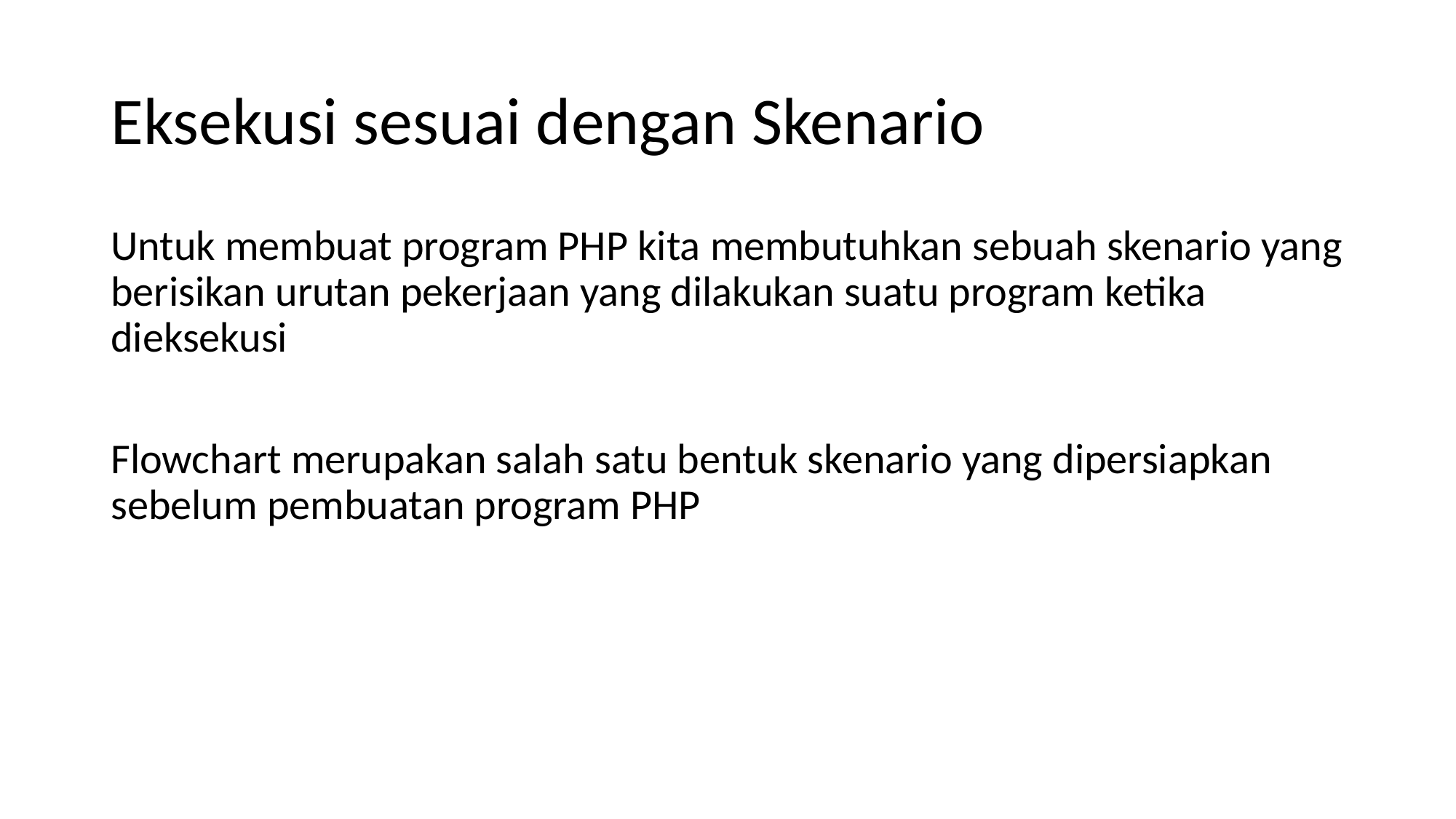

# Eksekusi sesuai dengan Skenario
Untuk membuat program PHP kita membutuhkan sebuah skenario yang berisikan urutan pekerjaan yang dilakukan suatu program ketika dieksekusi

Flowchart merupakan salah satu bentuk skenario yang dipersiapkan sebelum pembuatan program PHP